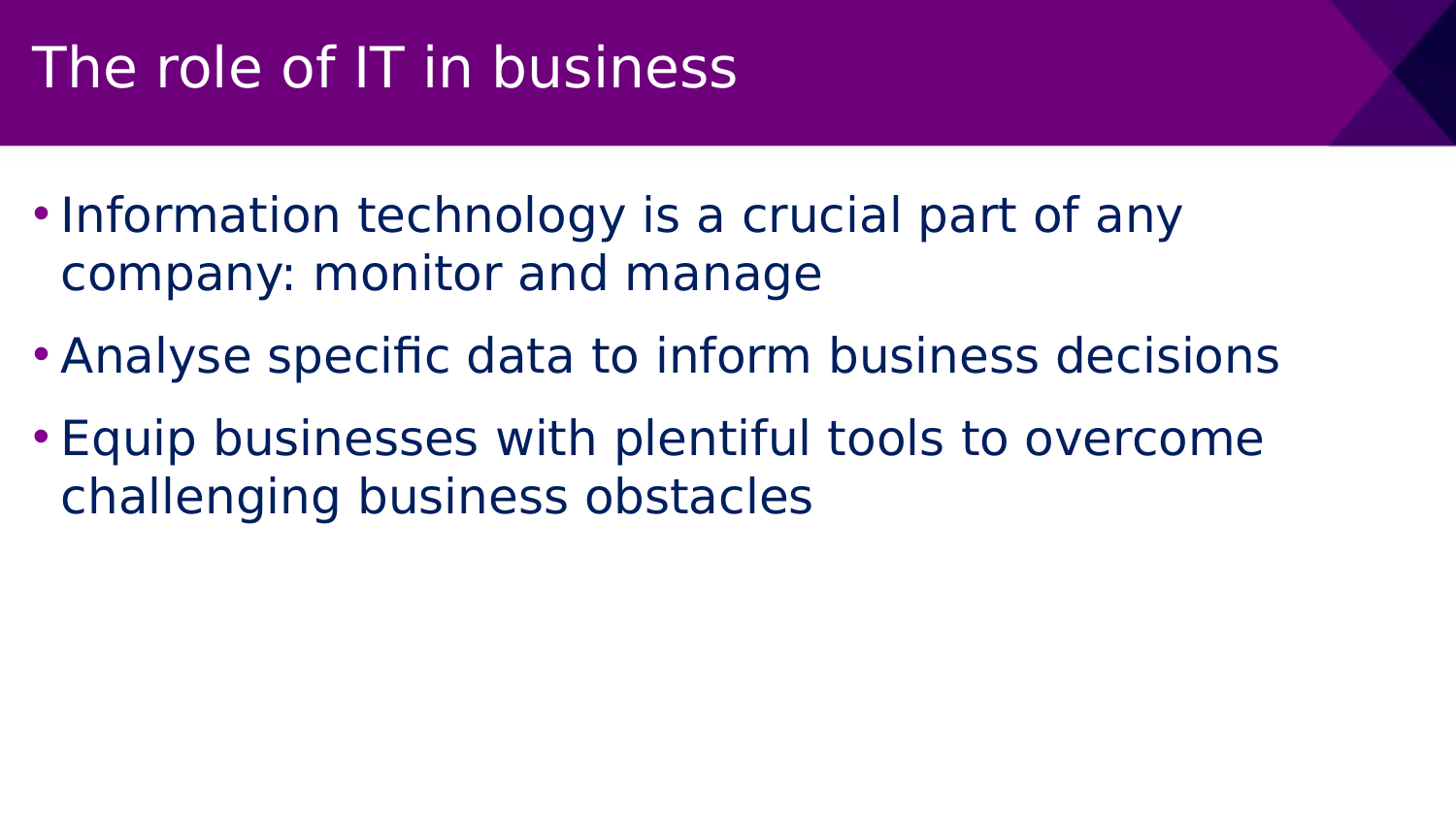

# The role of IT in business
Information technology is a crucial part of any company: monitor and manage
Analyse specific data to inform business decisions
Equip businesses with plentiful tools to overcome challenging business obstacles